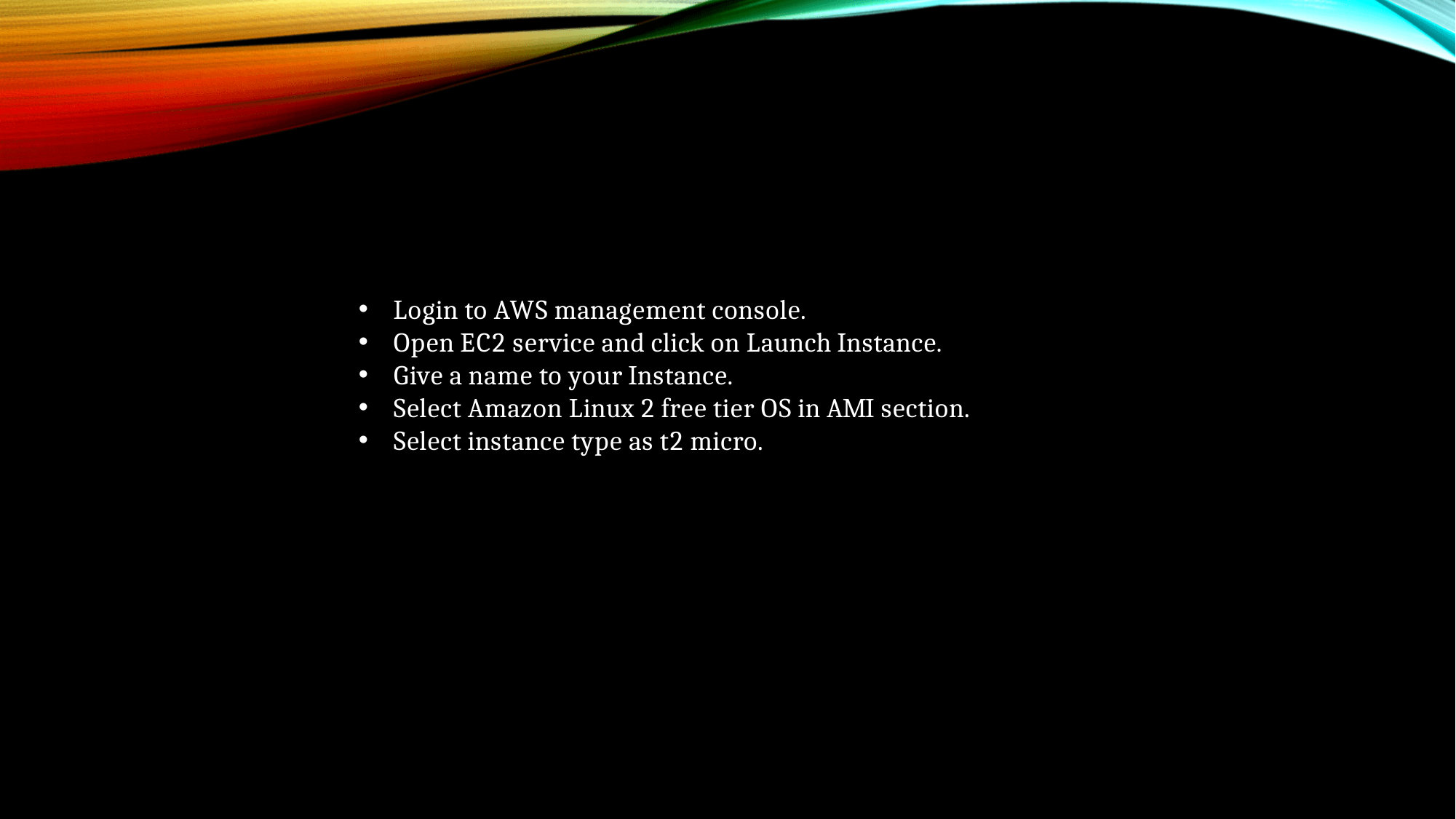

Login to AWS management console.
Open EC2 service and click on Launch Instance.
Give a name to your Instance.
Select Amazon Linux 2 free tier OS in AMI section.
Select instance type as t2 micro.